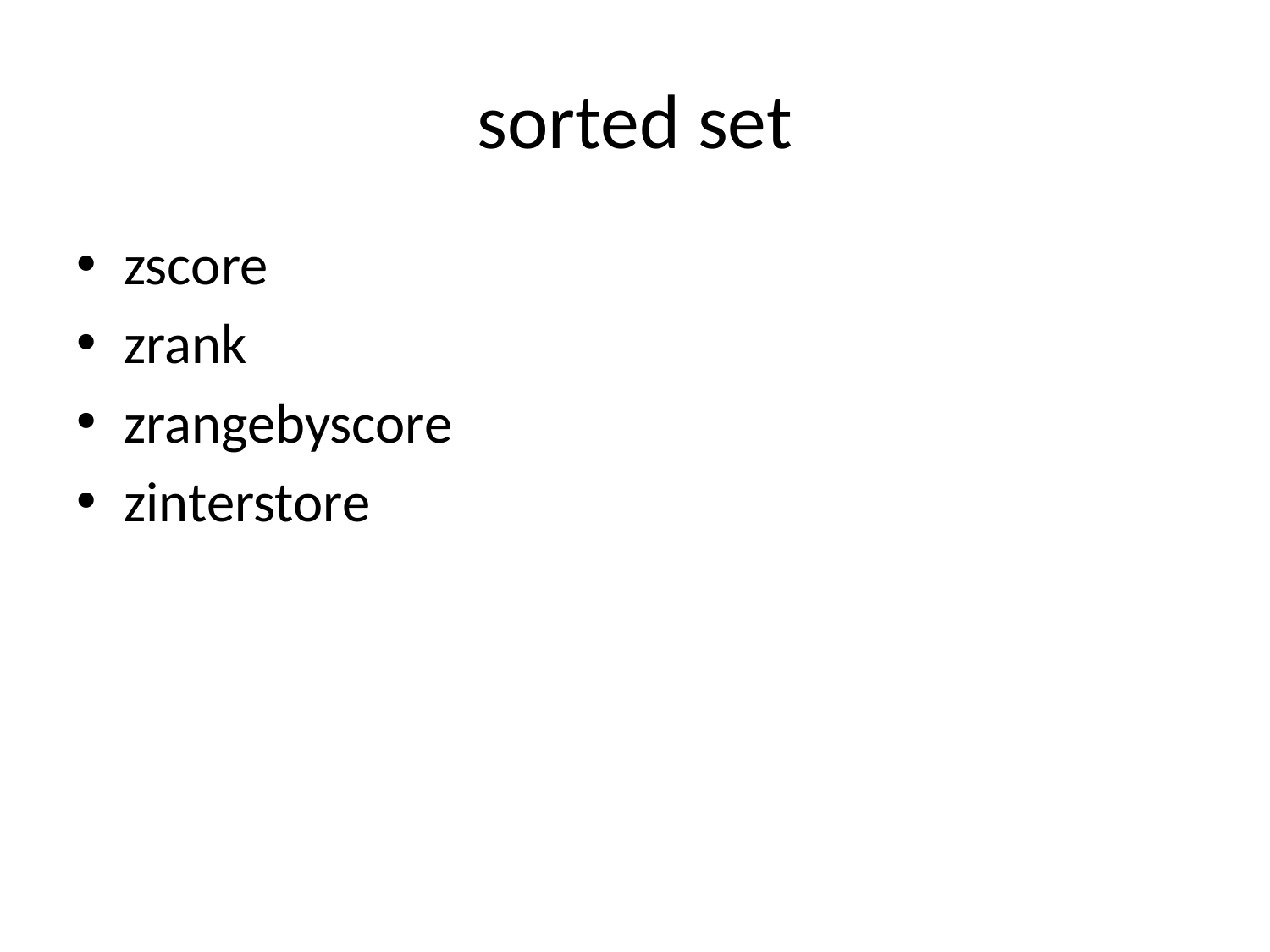

# sorted set
zscore
zrank
zrangebyscore
zinterstore